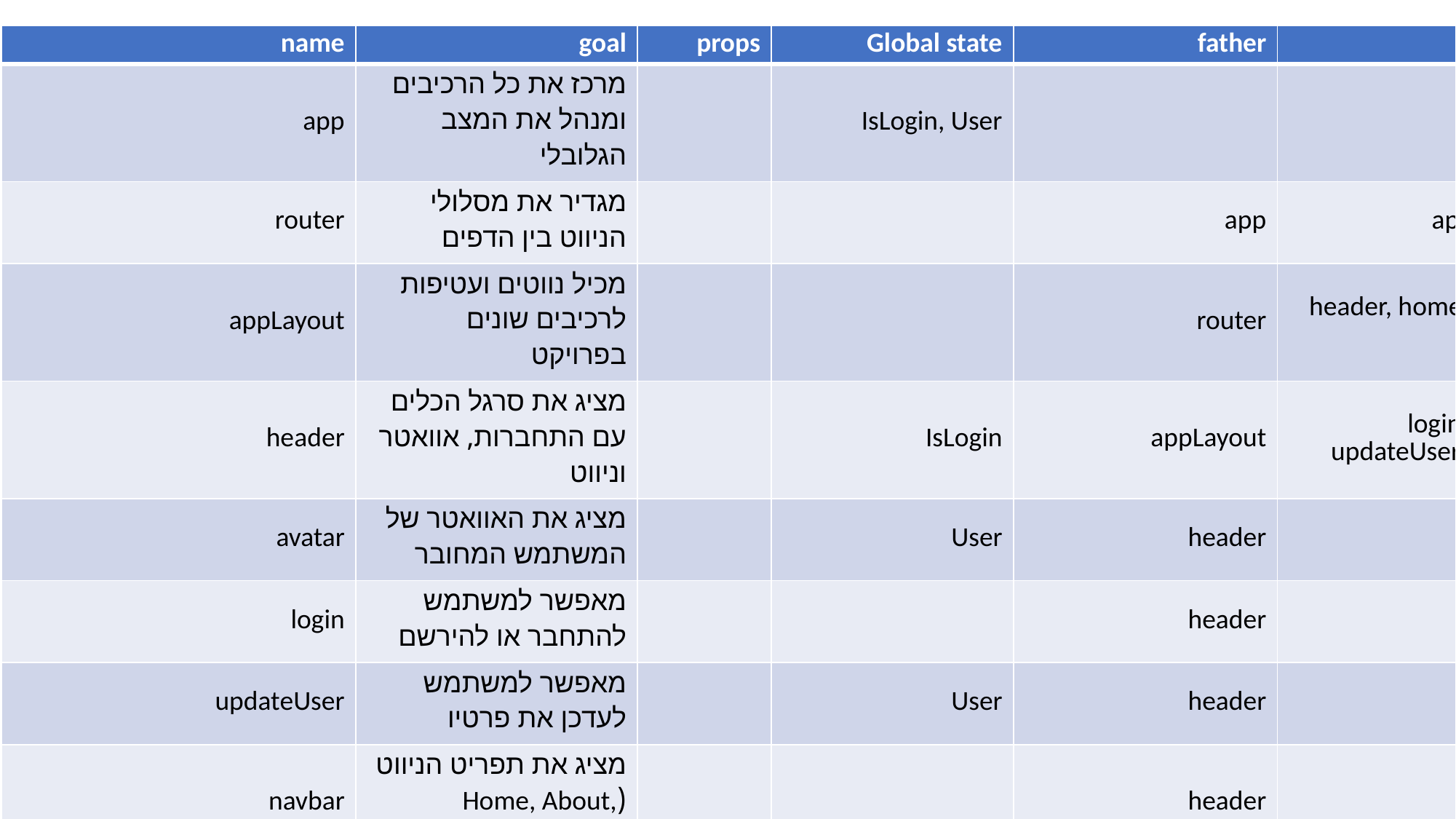

| name | goal | props | Global state | father | children |
| --- | --- | --- | --- | --- | --- |
| app | מרכז את כל הרכיבים ומנהל את המצב הגלובלי |  | IsLogin, User |  | router |
| router | מגדיר את מסלולי הניווט בין הדפים |  |  | app | appLayout |
| appLayout | מכיל נווטים ועטיפות לרכיבים שונים בפרויקט |  |  | router | header, home, about, recipes |
| header | מציג את סרגל הכלים עם התחברות, אוואטר וניווט |  | IsLogin | appLayout | login, avatar, updateUser, navbar |
| avatar | מציג את האוואטר של המשתמש המחובר |  | User | header |  |
| login | מאפשר למשתמש להתחבר או להירשם |  |  | header |  |
| updateUser | מאפשר למשתמש לעדכן את פרטיו |  | User | header |  |
| navbar | מציג את תפריט הניווט (Home, About, Recipes) |  |  | header |  |
| home | מציג דף בית פשוט |  |  | appLayout |  |
| about | מציג דף אודות |  |  | appLayout |  |